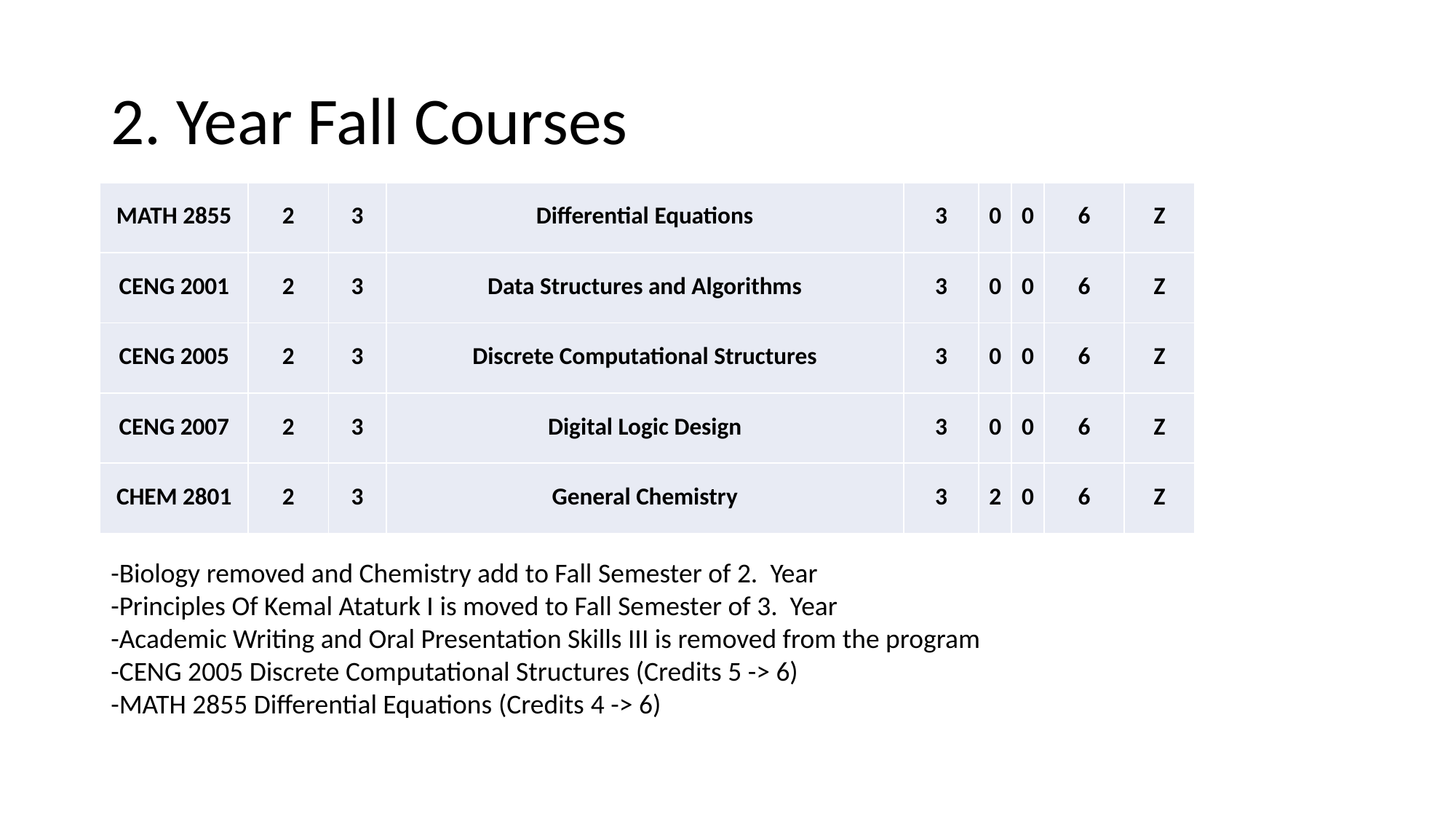

# 2. Year Fall Courses
| MATH 2855 | 2 | 3 | Differential Equations | 3 | 0 | 0 | 6 | Z |
| --- | --- | --- | --- | --- | --- | --- | --- | --- |
| CENG 2001 | 2 | 3 | Data Structures and Algorithms | 3 | 0 | 0 | 6 | Z |
| CENG 2005 | 2 | 3 | Discrete Computational Structures | 3 | 0 | 0 | 6 | Z |
| CENG 2007 | 2 | 3 | Digital Logic Design | 3 | 0 | 0 | 6 | Z |
| CHEM 2801 | 2 | 3 | General Chemistry | 3 | 2 | 0 | 6 | Z |
-Biology removed and Chemistry add to Fall Semester of 2.  Year
-Principles Of Kemal Ataturk I is moved to Fall Semester of 3.  Year
-Academic Writing and Oral Presentation Skills III is removed from the program
-CENG 2005 Discrete Computational Structures (Credits 5 -> 6)
-MATH 2855 Differential Equations (Credits 4 -> 6)